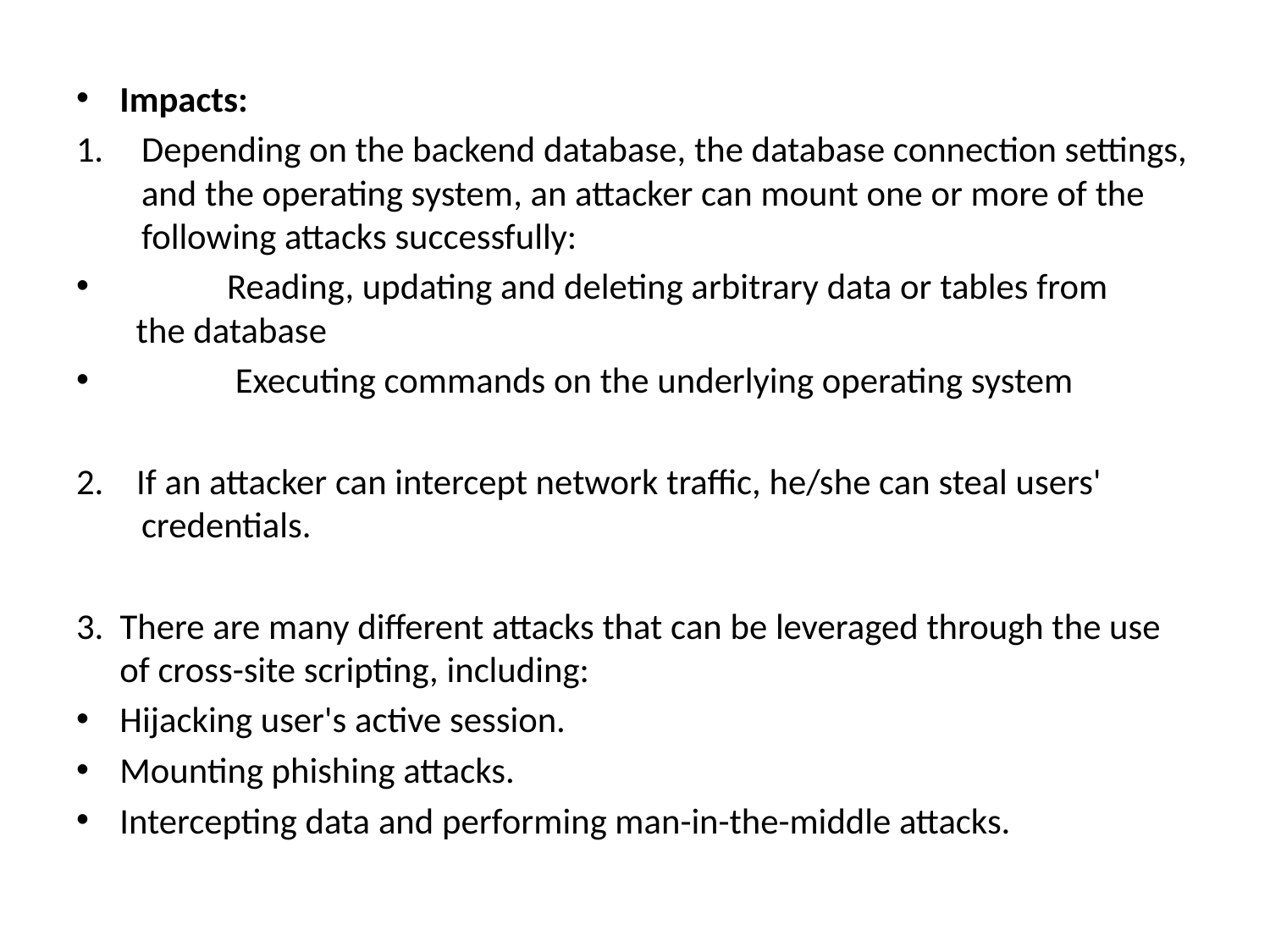

Impacts:
Depending on the backend database, the database connection settings, and the operating system, an attacker can mount one or more of the following attacks successfully:
             Reading, updating and deleting arbitrary data or tables from             the database
              Executing commands on the underlying operating system

2.    If an attacker can intercept network traffic, he/she can steal users' credentials.

3.  There are many different attacks that can be leveraged through the use of cross-site scripting, including:
Hijacking user's active session.
Mounting phishing attacks.
Intercepting data and performing man-in-the-middle attacks.